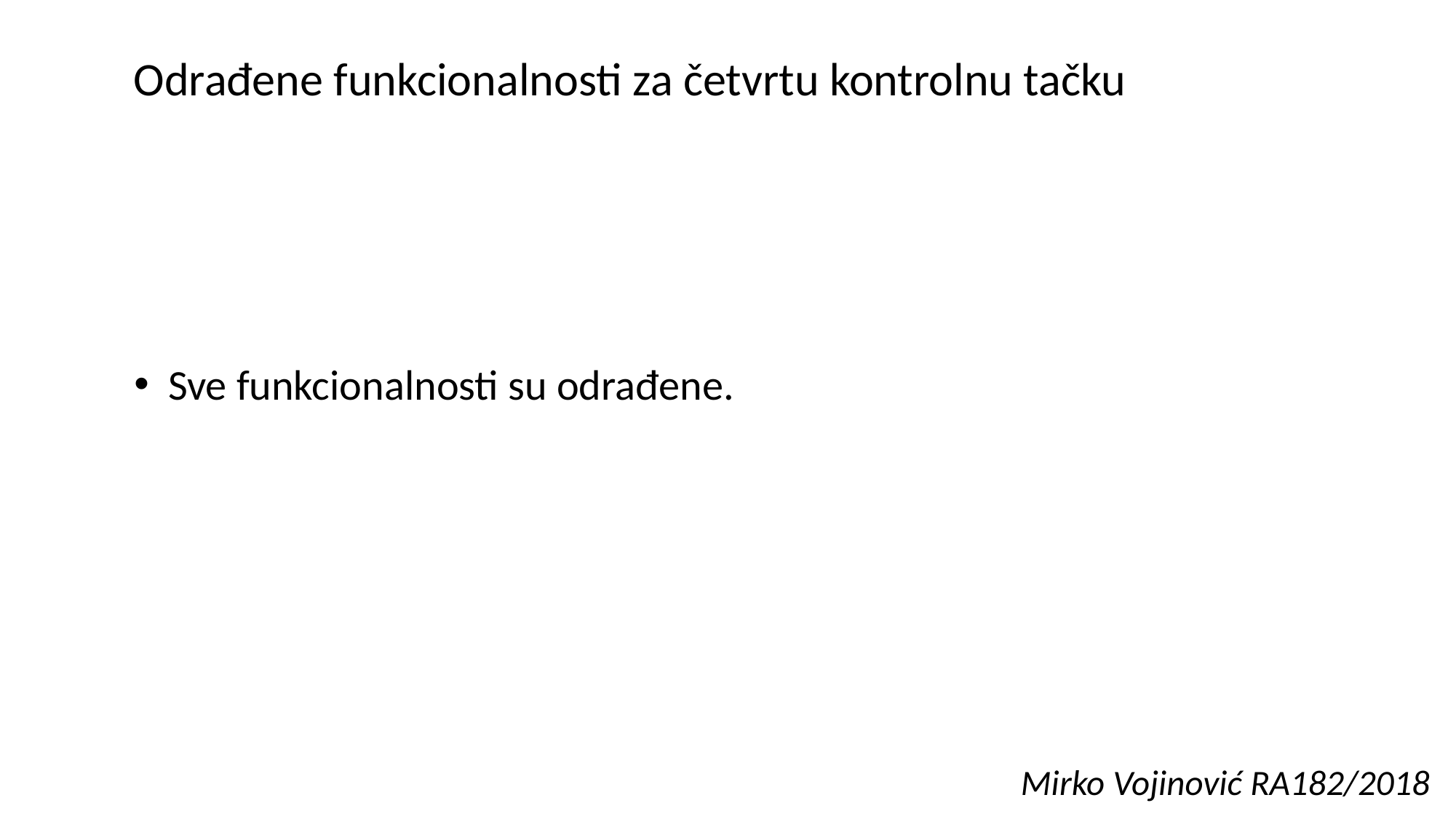

# Odrađene funkcionalnosti za četvrtu kontrolnu tačku
Sve funkcionalnosti su odrađene.
Mirko Vojinović RA182/2018